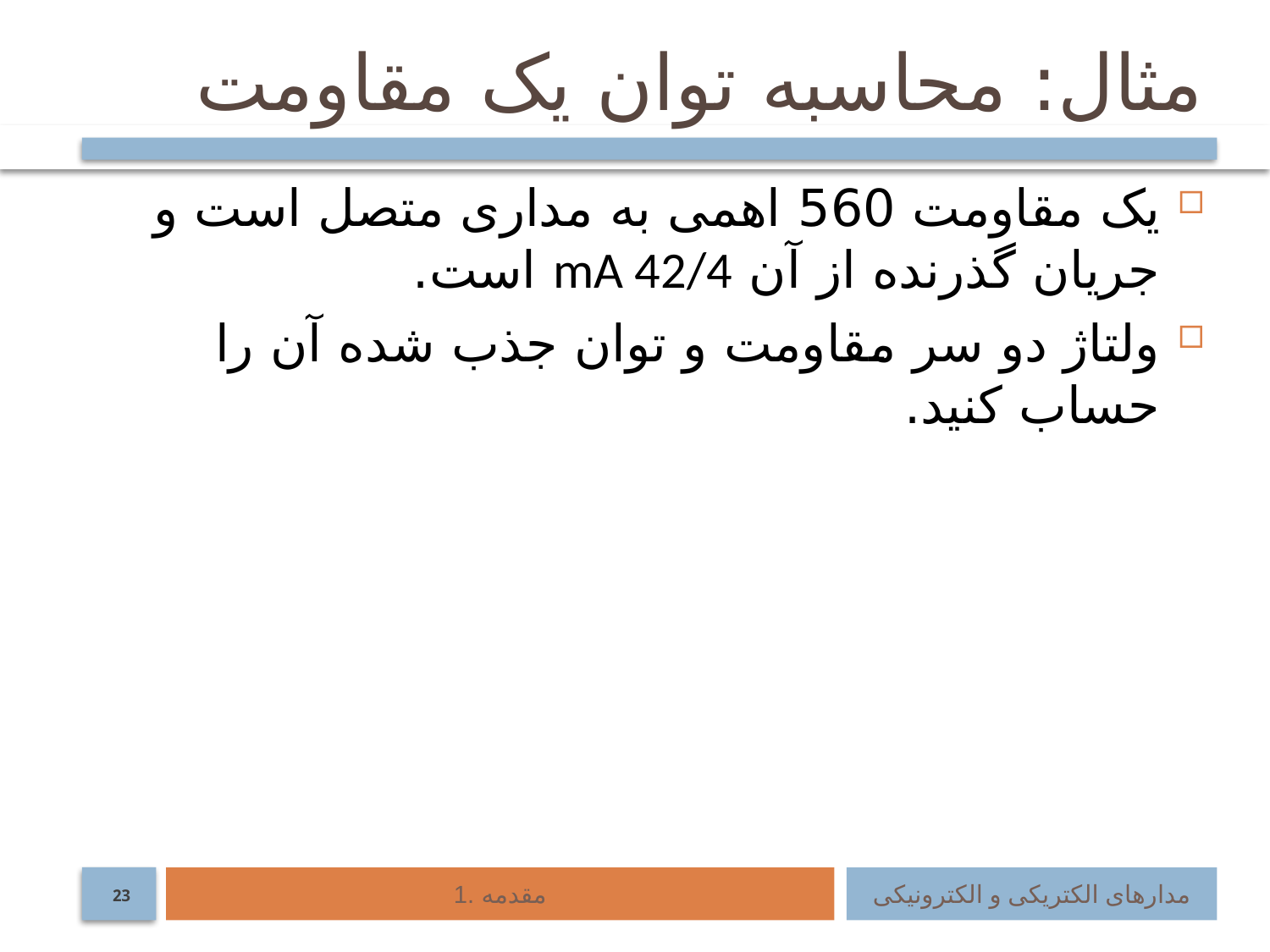

# مثال: محاسبه توان یک مقاومت
یک مقاومت 560 اهمی به مداری متصل است و جریان گذرنده از آن mA 42/4 است.
ولتاژ دو سر مقاومت و توان جذب شده آن را حساب کنید.

v = iR =  (0.0424)(560) = 23.7 V

p = i 2R = (0.0424)2(560) = 1.007 W
1. مقدمه
مدارهای الکتریکی و الکترونیکی
23